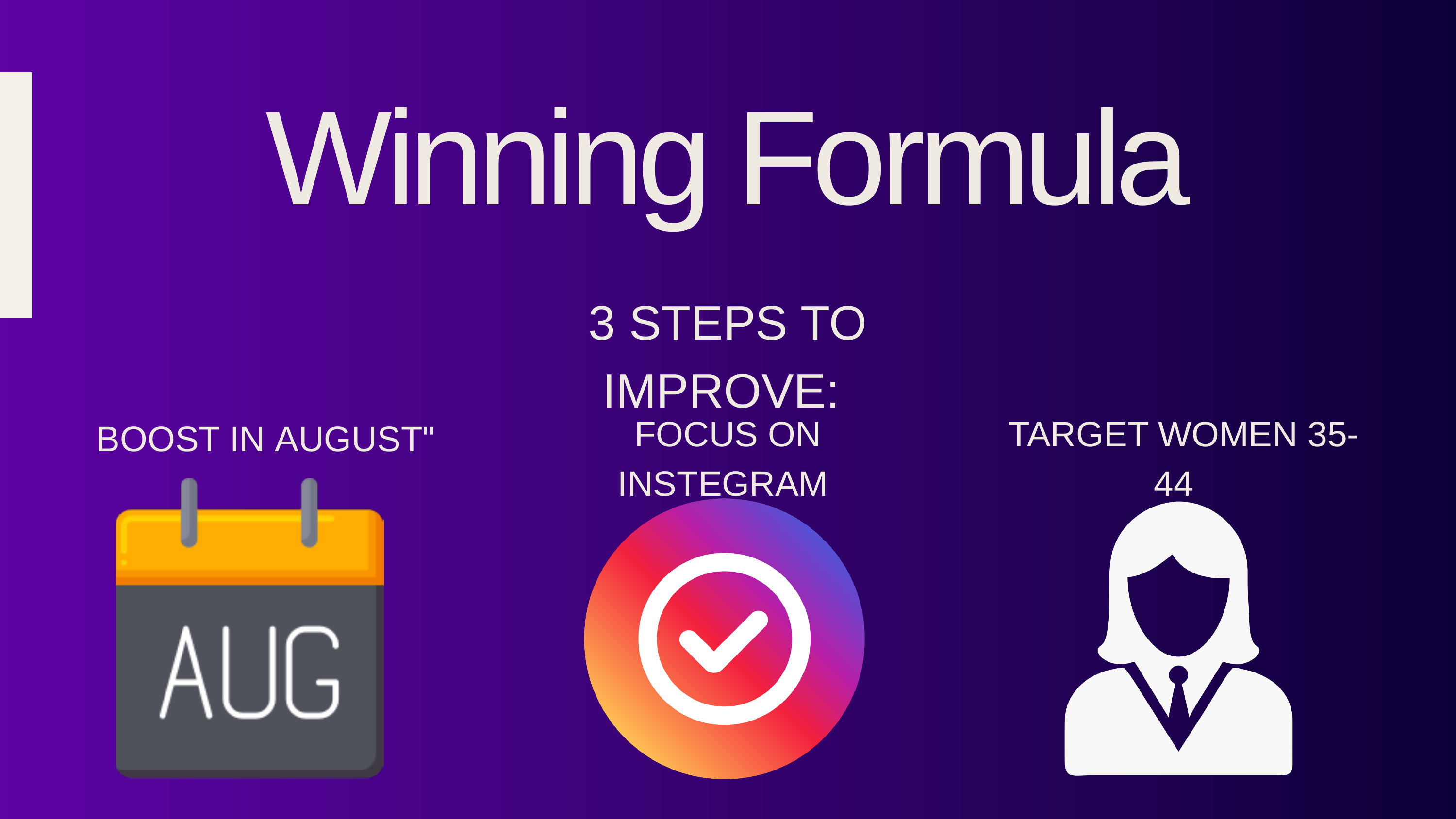

Winning Formula
3 STEPS TO IMPROVE:
BOOST IN AUGUST"
FOCUS ON INSTEGRAM
 TARGET WOMEN 35-44